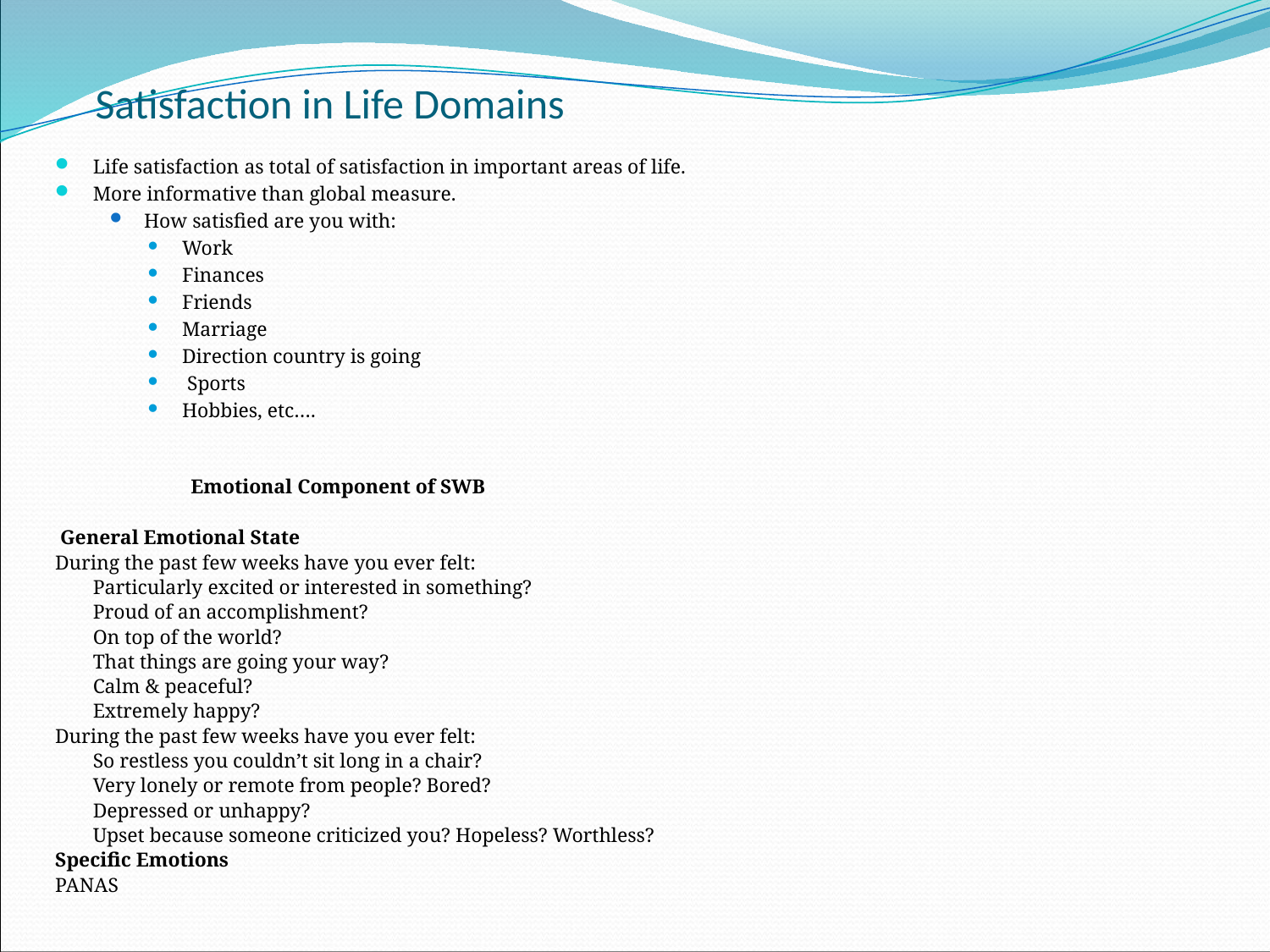

# Satisfaction in Life Domains
Life satisfaction as total of satisfaction in important areas of life.
More informative than global measure.
How satisfied are you with:
Work
Finances
Friends
Marriage
Direction country is going
 Sports
Hobbies, etc….

Emotional Component of SWB

 General Emotional State
During the past few weeks have you ever felt:
	Particularly excited or interested in something?
	Proud of an accomplishment?
	On top of the world?
	That things are going your way?
	Calm & peaceful?
	Extremely happy?
During the past few weeks have you ever felt:
	So restless you couldn’t sit long in a chair?
	Very lonely or remote from people? Bored?
	Depressed or unhappy?
	Upset because someone criticized you? Hopeless? Worthless?
Specific Emotions
PANAS